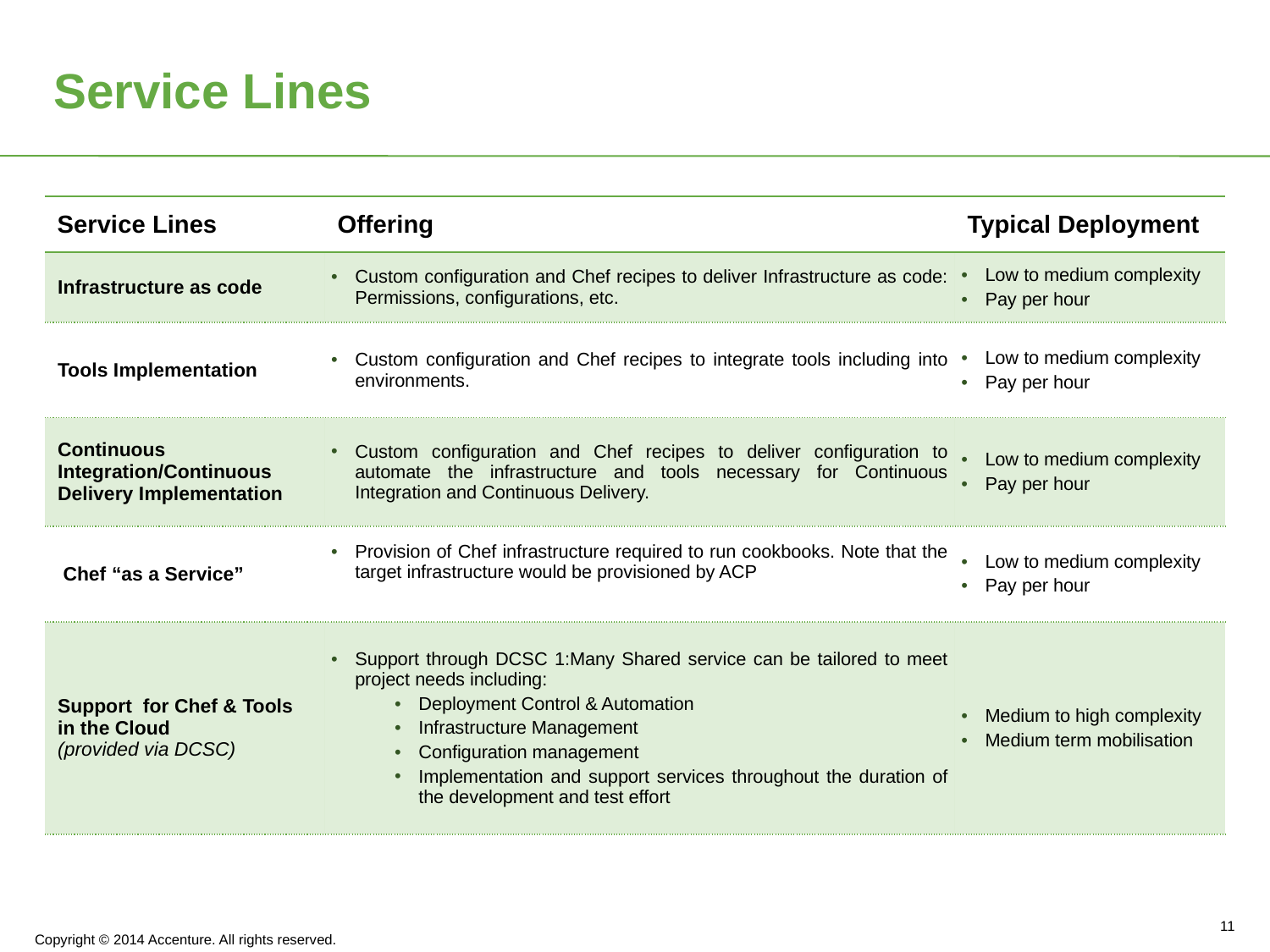

# Service Lines
| Service Lines | Offering | Typical Deployment |
| --- | --- | --- |
| Infrastructure as code | Custom configuration and Chef recipes to deliver Infrastructure as code: Permissions, configurations, etc. | Low to medium complexity Pay per hour |
| Tools Implementation | Custom configuration and Chef recipes to integrate tools including into environments. | Low to medium complexity Pay per hour |
| Continuous Integration/Continuous Delivery Implementation | Custom configuration and Chef recipes to deliver configuration to automate the infrastructure and tools necessary for Continuous Integration and Continuous Delivery. | Low to medium complexity Pay per hour |
| Chef “as a Service” | Provision of Chef infrastructure required to run cookbooks. Note that the target infrastructure would be provisioned by ACP | Low to medium complexity Pay per hour |
| Support for Chef & Tools in the Cloud (provided via DCSC) | Support through DCSC 1:Many Shared service can be tailored to meet project needs including: Deployment Control & Automation Infrastructure Management Configuration management Implementation and support services throughout the duration of the development and test effort | Medium to high complexity Medium term mobilisation |